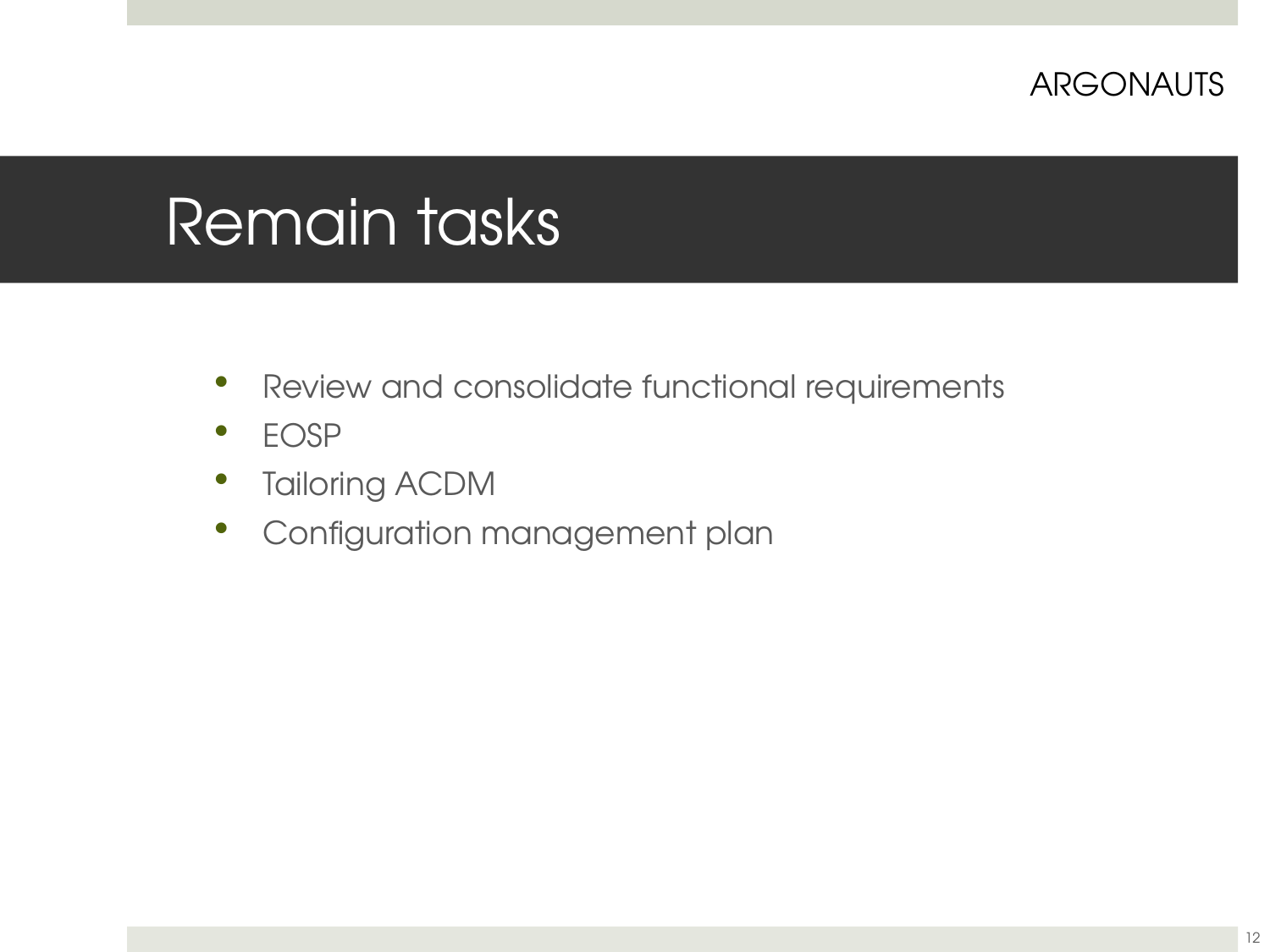

ARGONAUTS
# Remain tasks
Review and consolidate functional requirements
EOSP
Tailoring ACDM
Configuration management plan

12